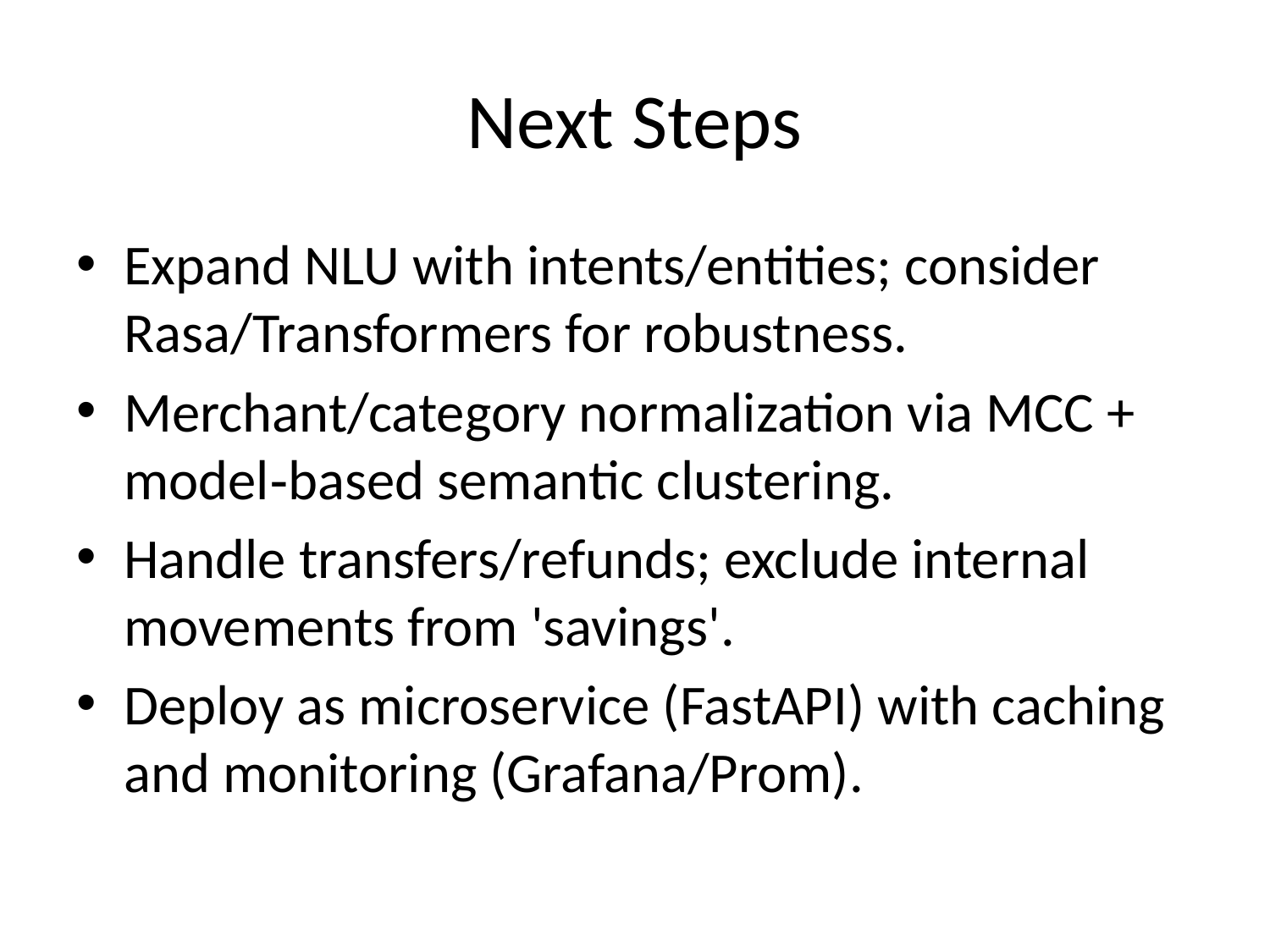

# Next Steps
Expand NLU with intents/entities; consider Rasa/Transformers for robustness.
Merchant/category normalization via MCC + model‑based semantic clustering.
Handle transfers/refunds; exclude internal movements from 'savings'.
Deploy as microservice (FastAPI) with caching and monitoring (Grafana/Prom).